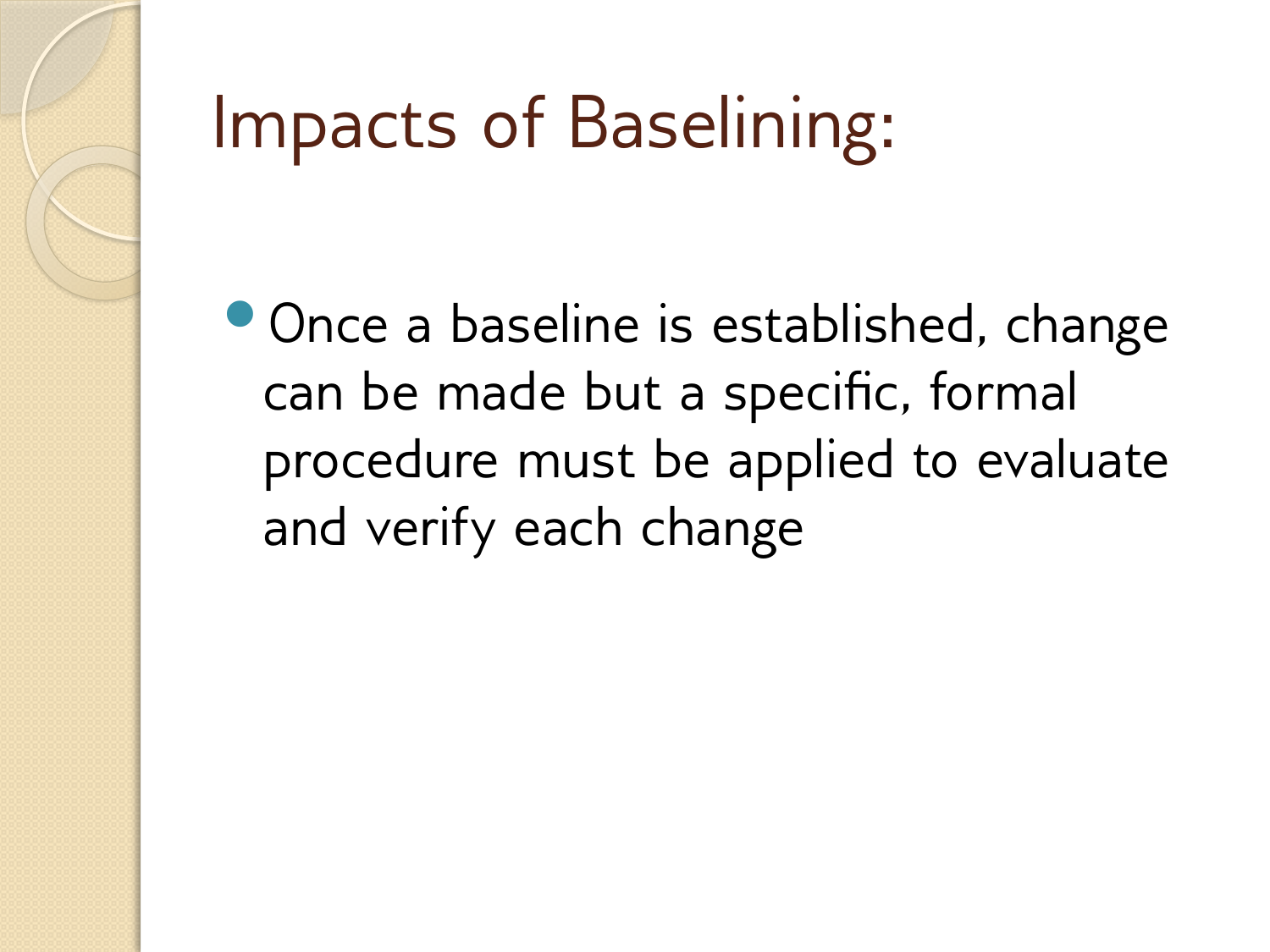

# Impacts of Baselining:

Once a baseline is established, change can be made but a specific, formal procedure must be applied to evaluate and verify each change